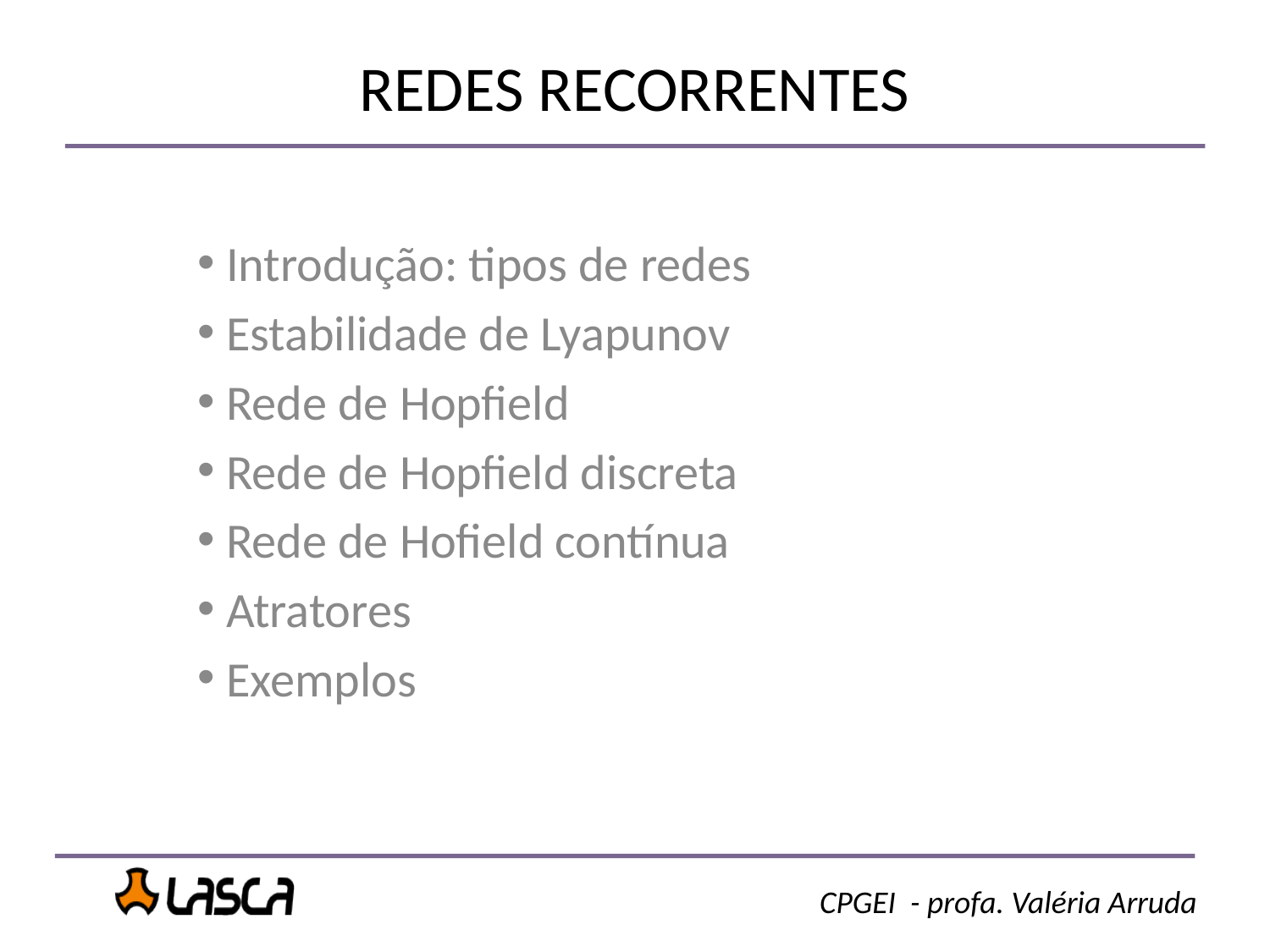

# REDES RECORRENTES
 Introdução: tipos de redes
 Estabilidade de Lyapunov
 Rede de Hopfield
 Rede de Hopfield discreta
 Rede de Hofield contínua
 Atratores
 Exemplos